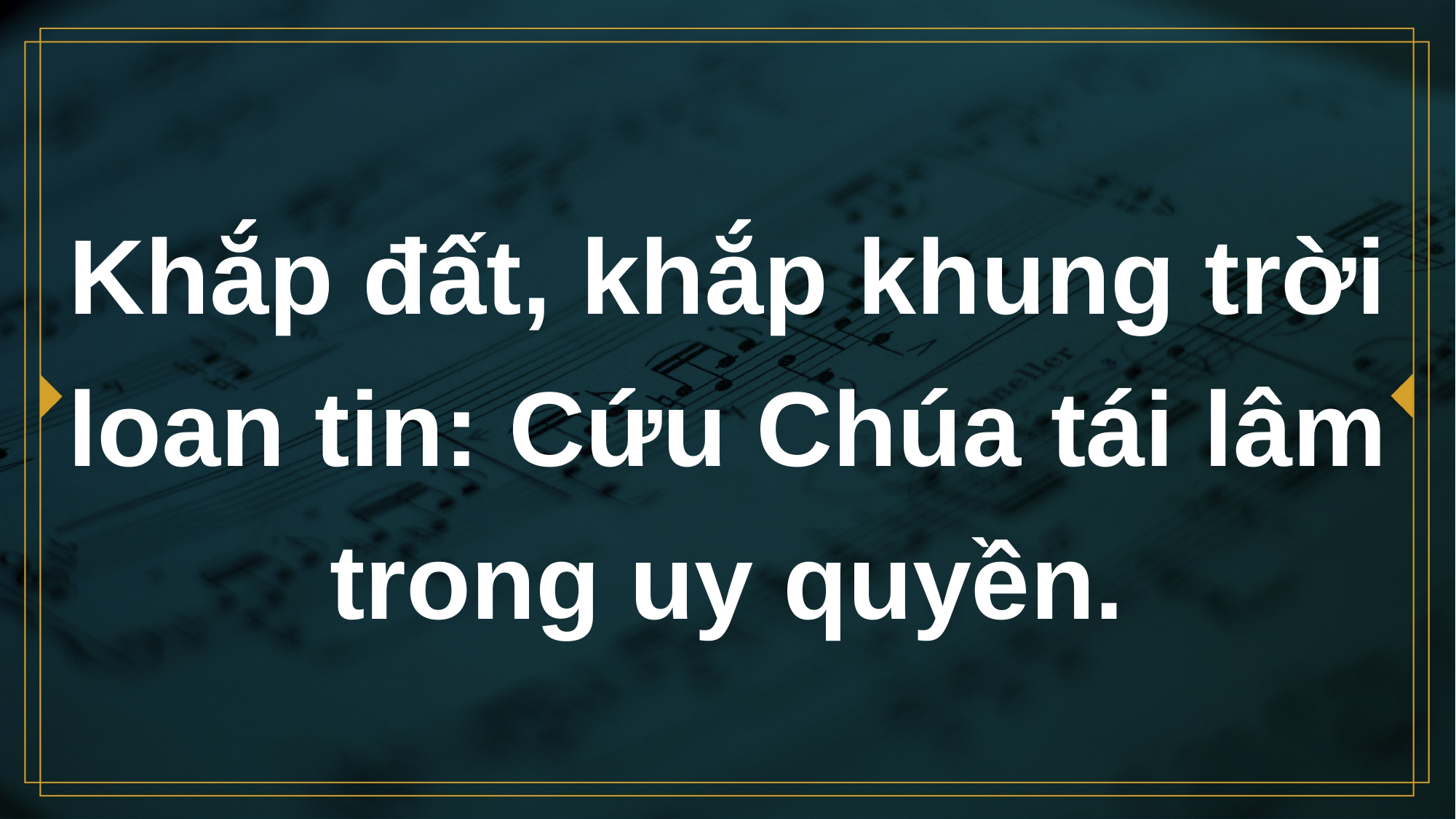

# Khắp đất, khắp khung trời loan tin: Cứu Chúa tái lâm trong uy quyền.